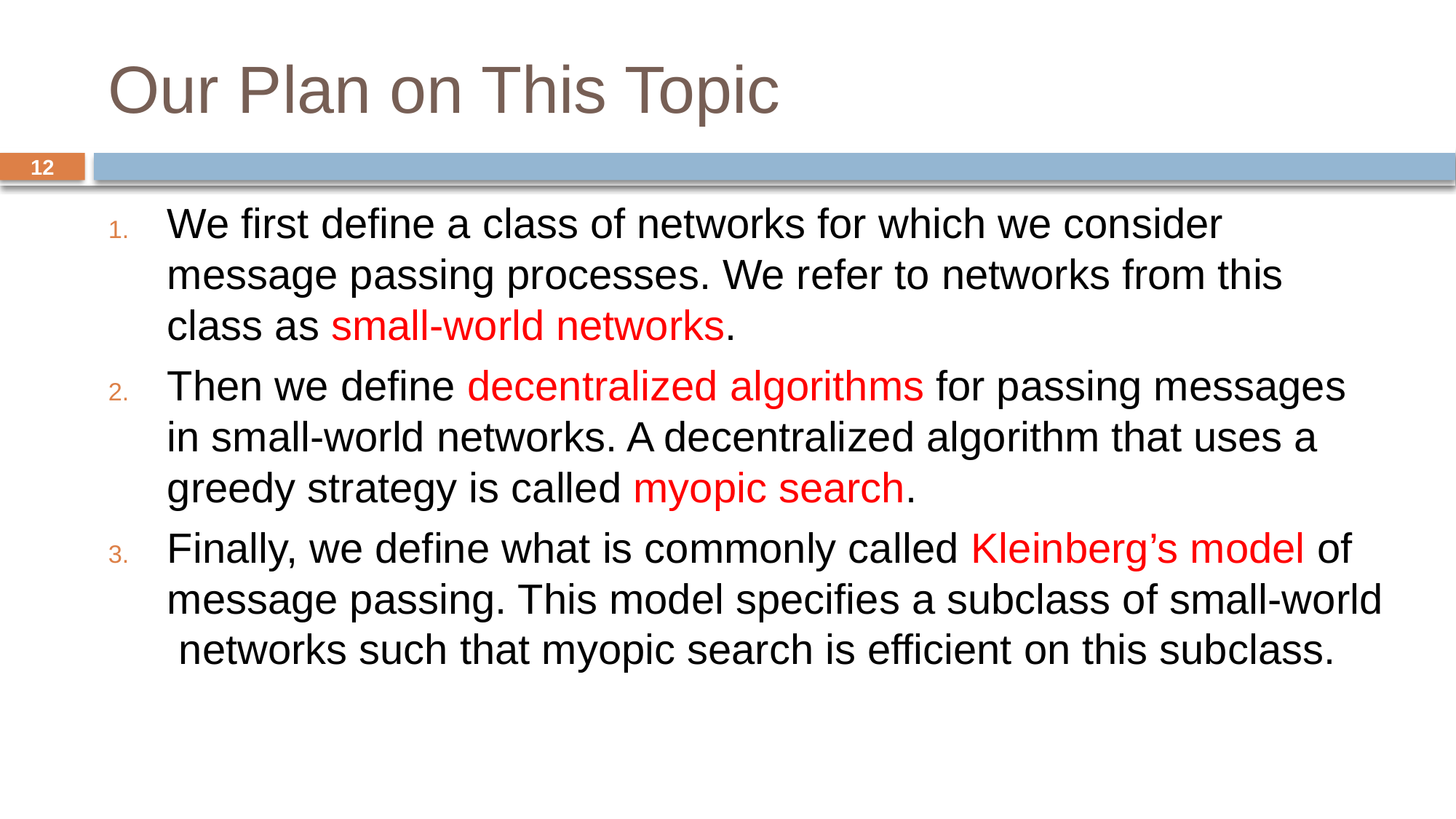

# Our Plan on This Topic
12
We first define a class of networks for which we consider message passing processes. We refer to networks from this class as small-world networks.
Then we define decentralized algorithms for passing messages in small-world networks. A decentralized algorithm that uses a greedy strategy is called myopic search.
Finally, we define what is commonly called Kleinberg’s model of message passing. This model specifies a subclass of small-world  networks such that myopic search is efficient on this subclass.